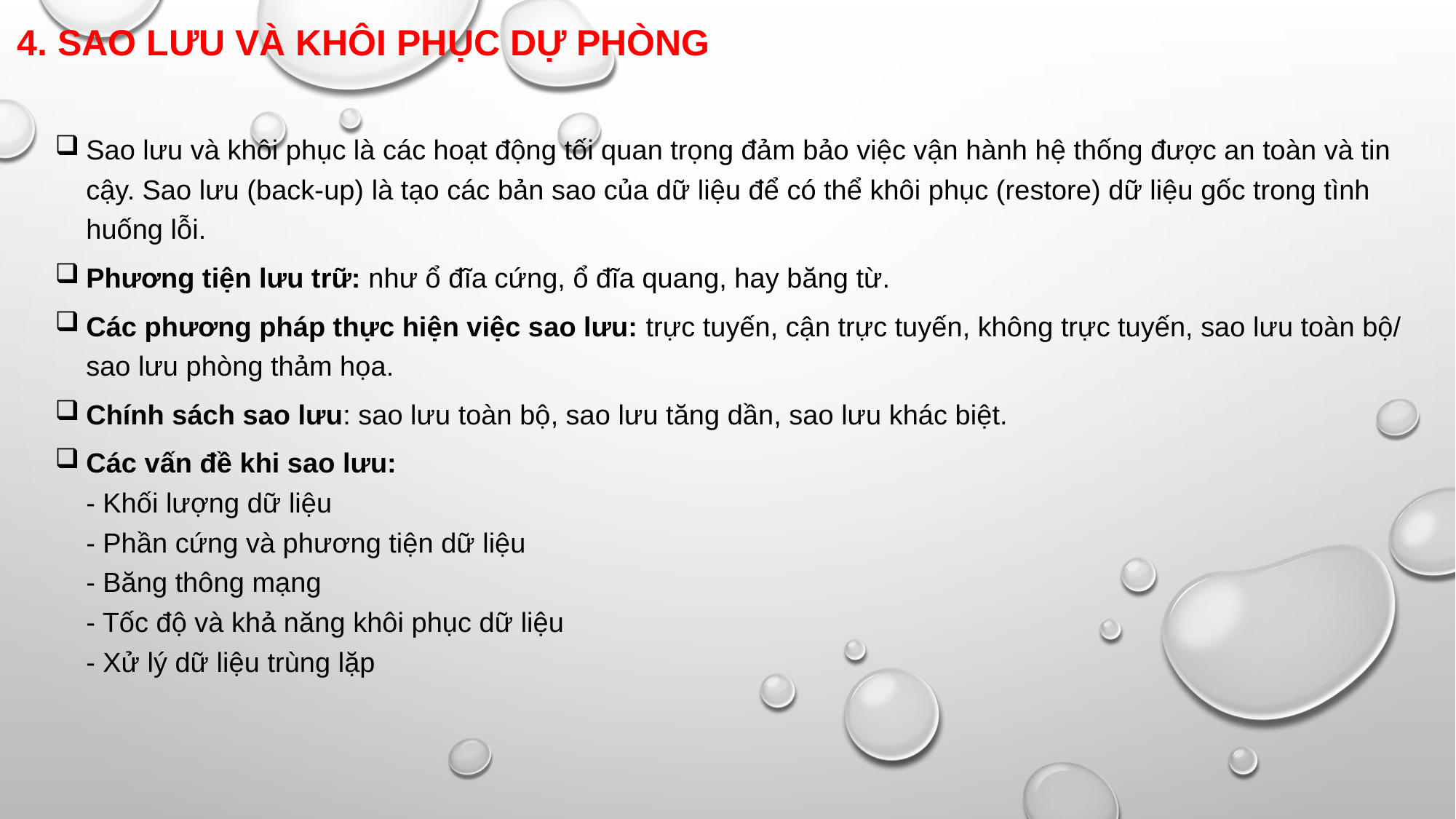

# 4. Sao lưu và khôi phục dự phòng
Sao lưu và khôi phục là các hoạt động tối quan trọng đảm bảo việc vận hành hệ thống được an toàn và tin cậy. Sao lưu (back-up) là tạo các bản sao của dữ liệu để có thể khôi phục (restore) dữ liệu gốc trong tình huống lỗi.
Phương tiện lưu trữ: như ổ đĩa cứng, ổ đĩa quang, hay băng từ.
Các phương pháp thực hiện việc sao lưu: trực tuyến, cận trực tuyến, không trực tuyến, sao lưu toàn bộ/ sao lưu phòng thảm họa.
Chính sách sao lưu: sao lưu toàn bộ, sao lưu tăng dần, sao lưu khác biệt.
Các vấn đề khi sao lưu:
- Khối lượng dữ liệu
- Phần cứng và phương tiện dữ liệu
- Băng thông mạng
- Tốc độ và khả năng khôi phục dữ liệu
- Xử lý dữ liệu trùng lặp